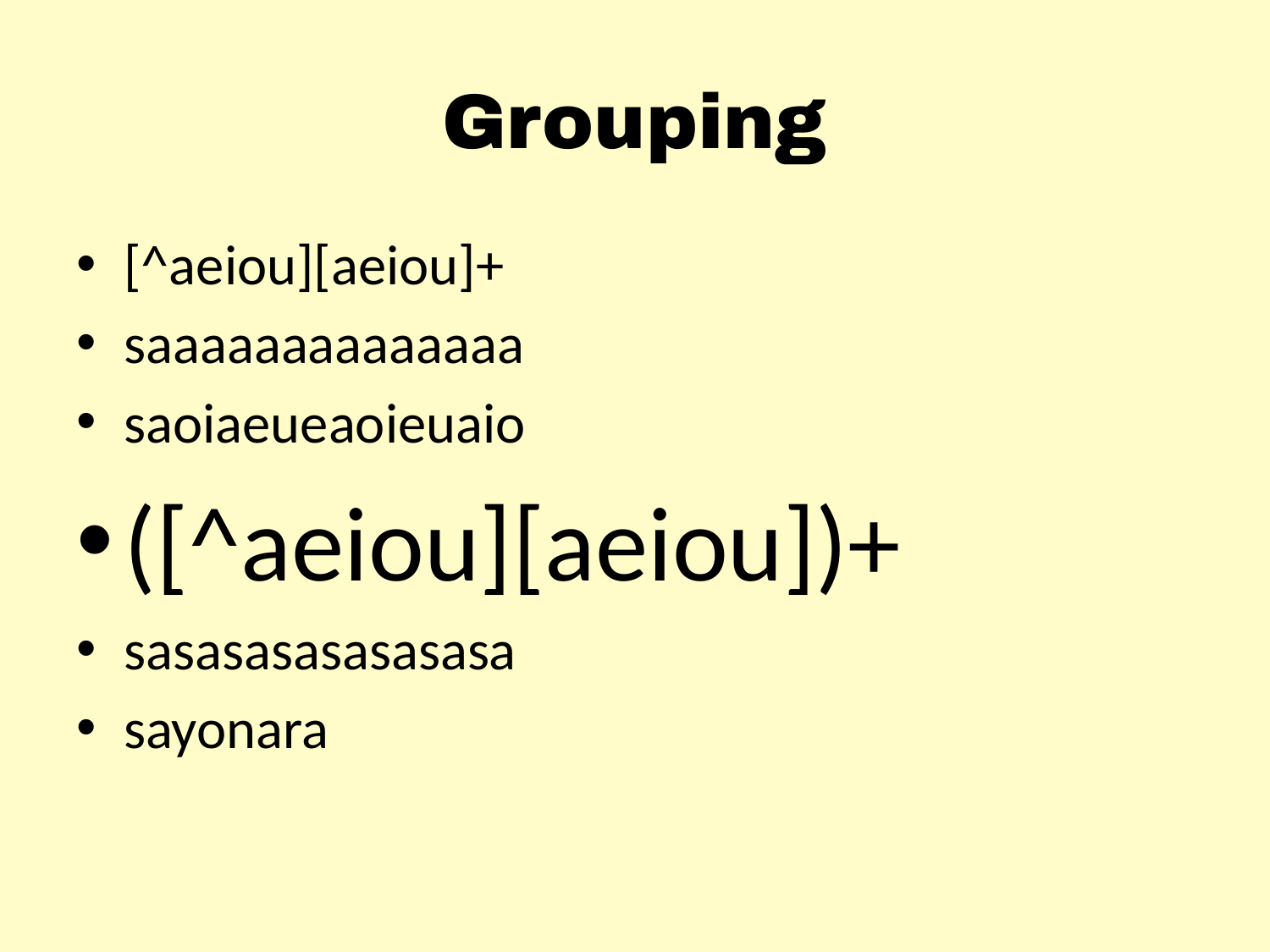

# Grouping
[^aeiou][aeiou]+
saaaaaaaaaaaaaa
saoiaeueaoieuaio
([^aeiou][aeiou])+
sasasasasasasasa
sayonara